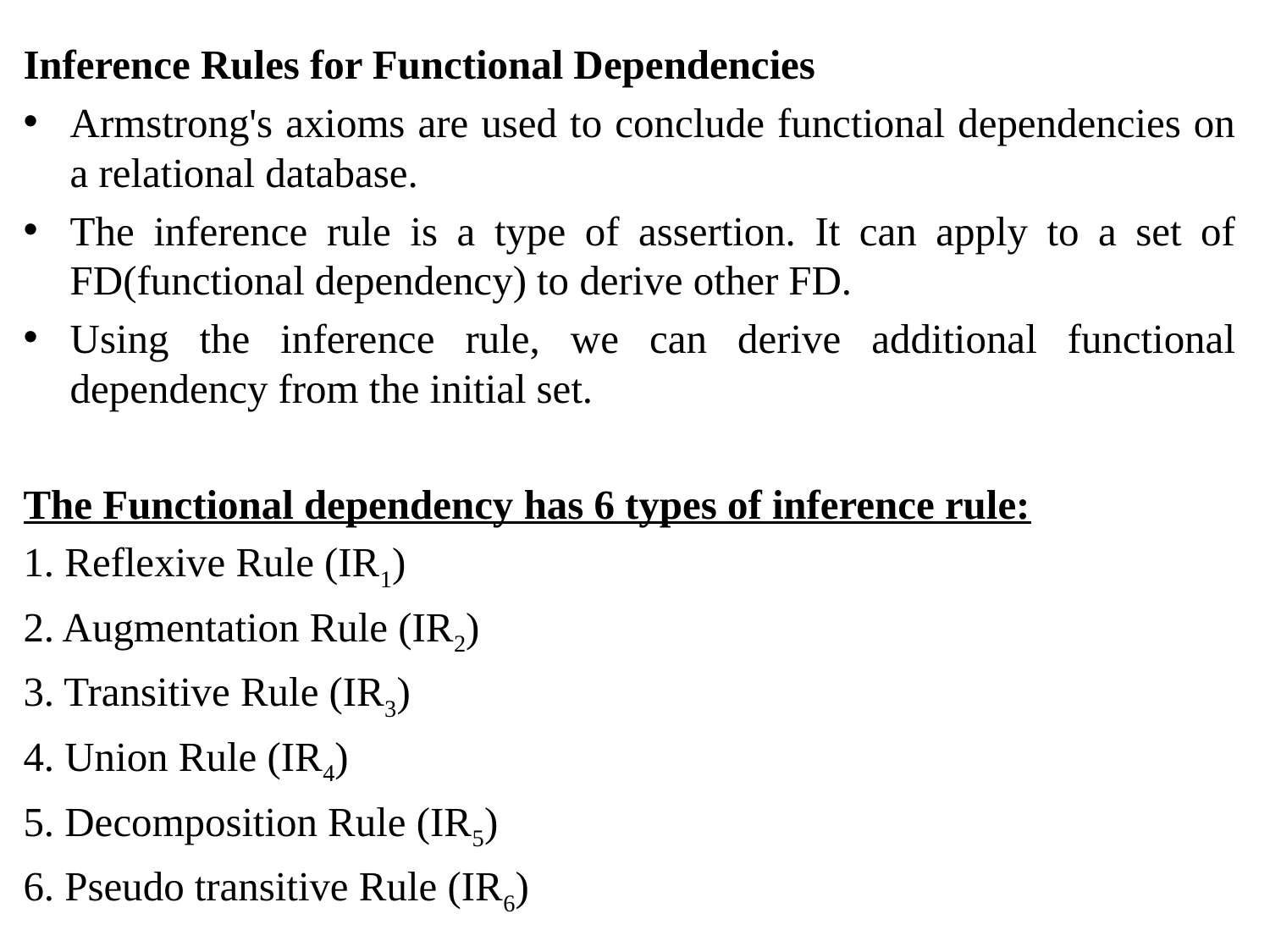

Inference Rules for Functional Dependencies
Armstrong's axioms are used to conclude functional dependencies on a relational database.
The inference rule is a type of assertion. It can apply to a set of FD(functional dependency) to derive other FD.
Using the inference rule, we can derive additional functional dependency from the initial set.

The Functional dependency has 6 types of inference rule:
1. Reflexive Rule (IR1)
2. Augmentation Rule (IR2)
3. Transitive Rule (IR3)
4. Union Rule (IR4)
5. Decomposition Rule (IR5)
6. Pseudo transitive Rule (IR6)